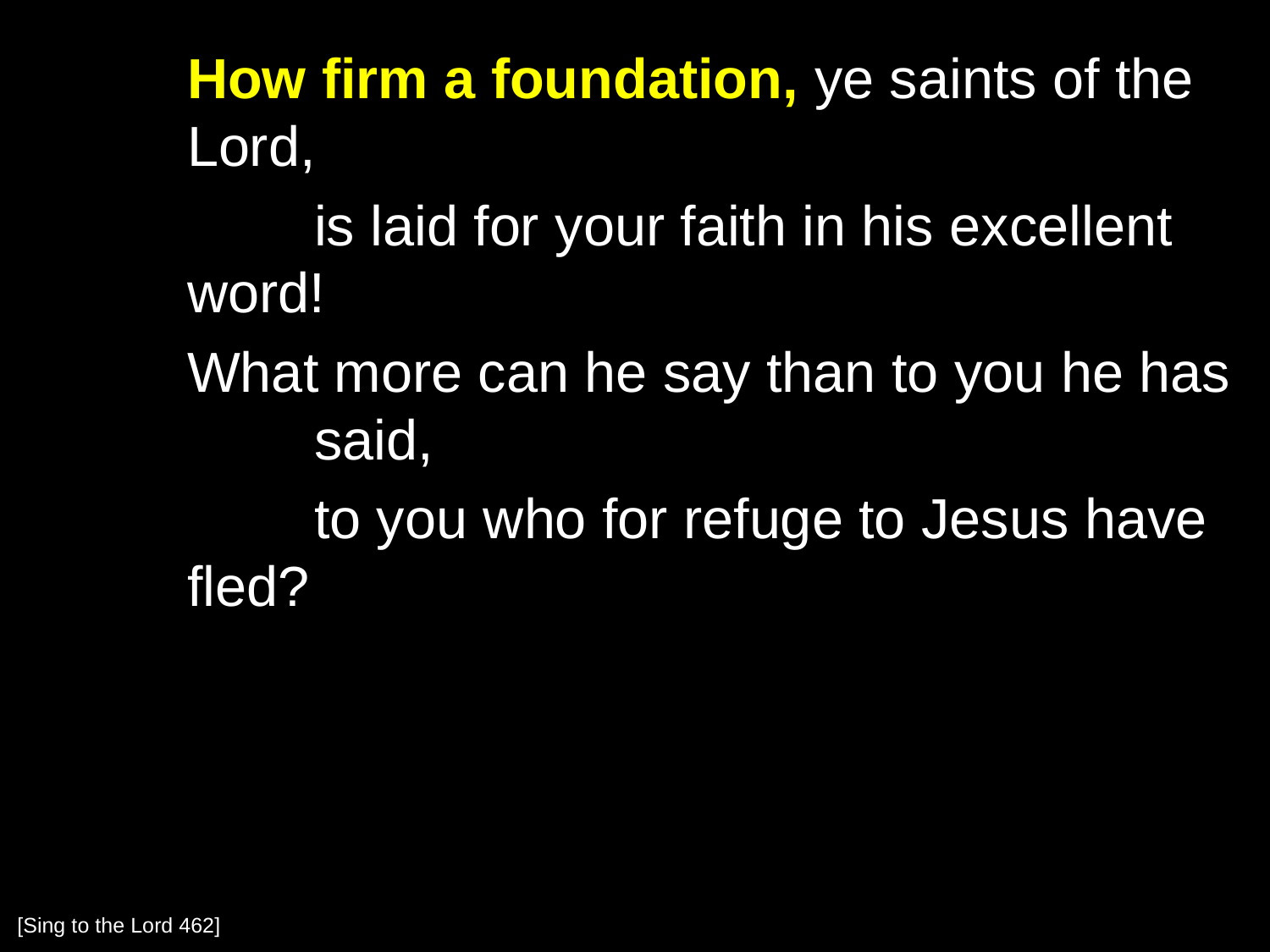

How firm a foundation, ye saints of the Lord,
		is laid for your faith in his excellent word!
	What more can he say than to you he has 	said,
		to you who for refuge to Jesus have fled?
[Sing to the Lord 462]